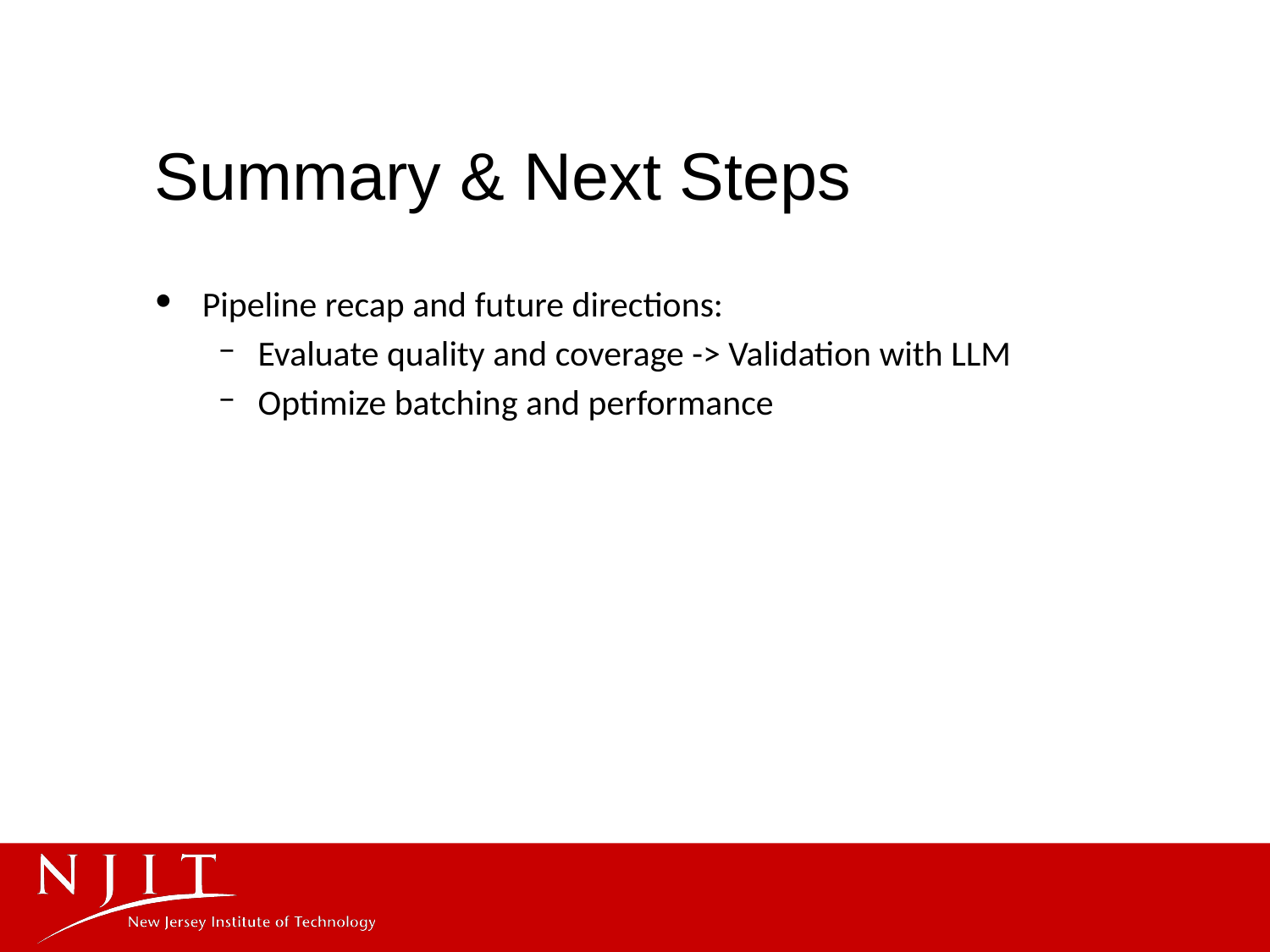

# Summary & Next Steps
Pipeline recap and future directions:
Evaluate quality and coverage -> Validation with LLM
Optimize batching and performance